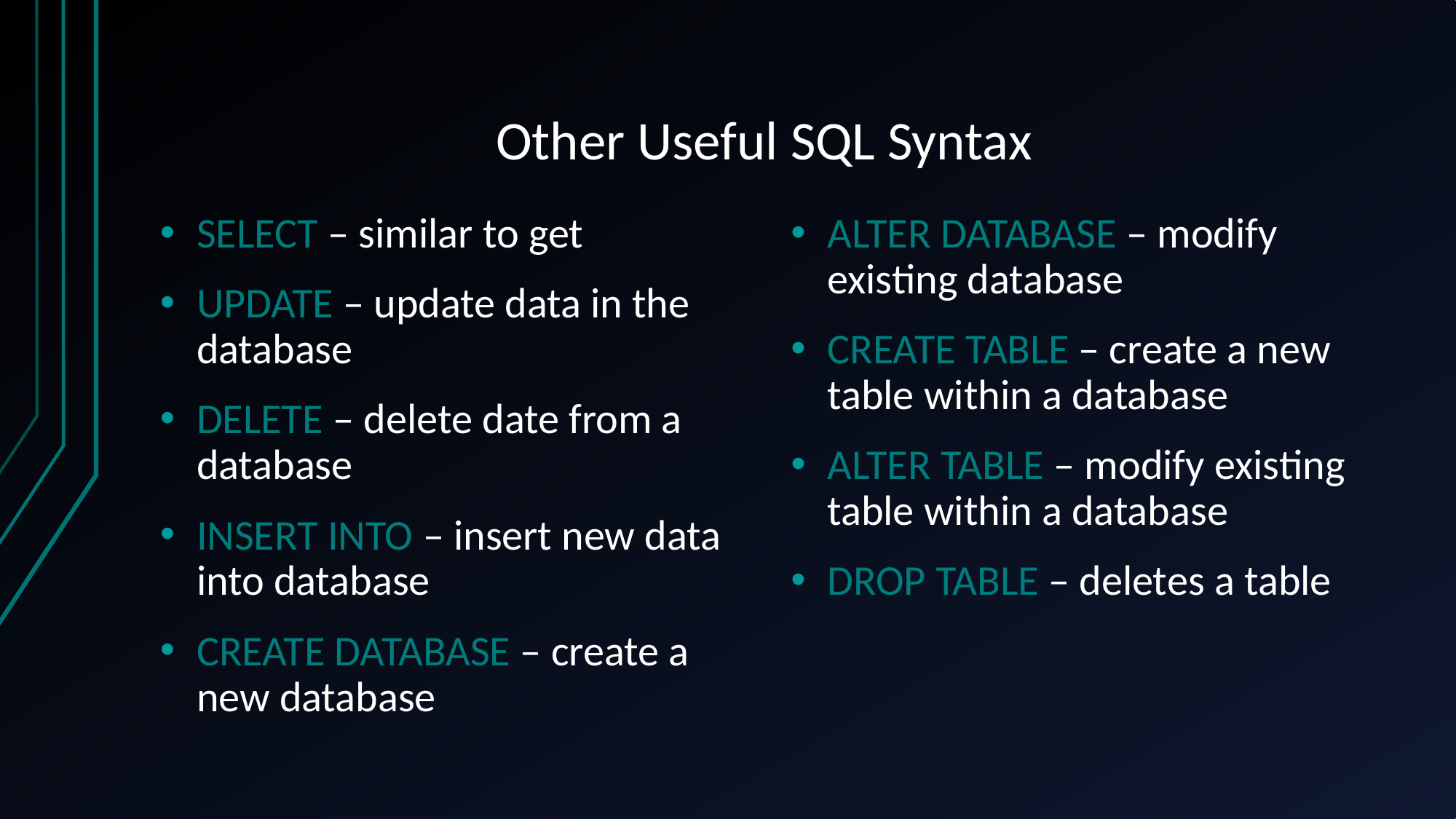

# Other Useful SQL Syntax
SELECT – similar to get
UPDATE – update data in the database
DELETE – delete date from a database
INSERT INTO – insert new data into database
CREATE DATABASE – create a new database

ALTER DATABASE – modify existing database
CREATE TABLE – create a new table within a database
ALTER TABLE – modify existing table within a database
DROP TABLE – deletes a table